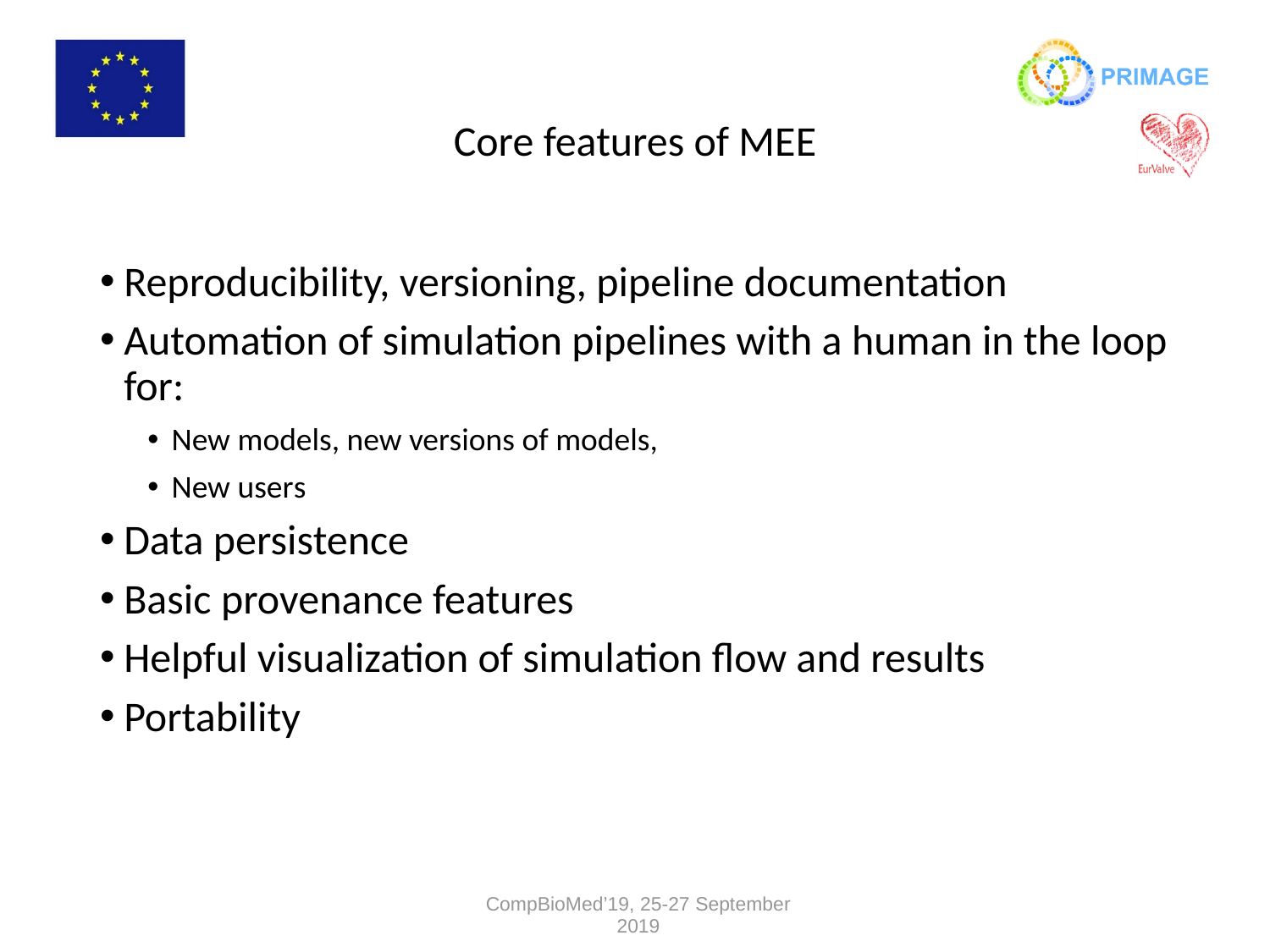

# Core features of MEE
Reproducibility, versioning, pipeline documentation
Automation of simulation pipelines with a human in the loop for:
New models, new versions of models,
New users
Data persistence
Basic provenance features
Helpful visualization of simulation flow and results
Portability